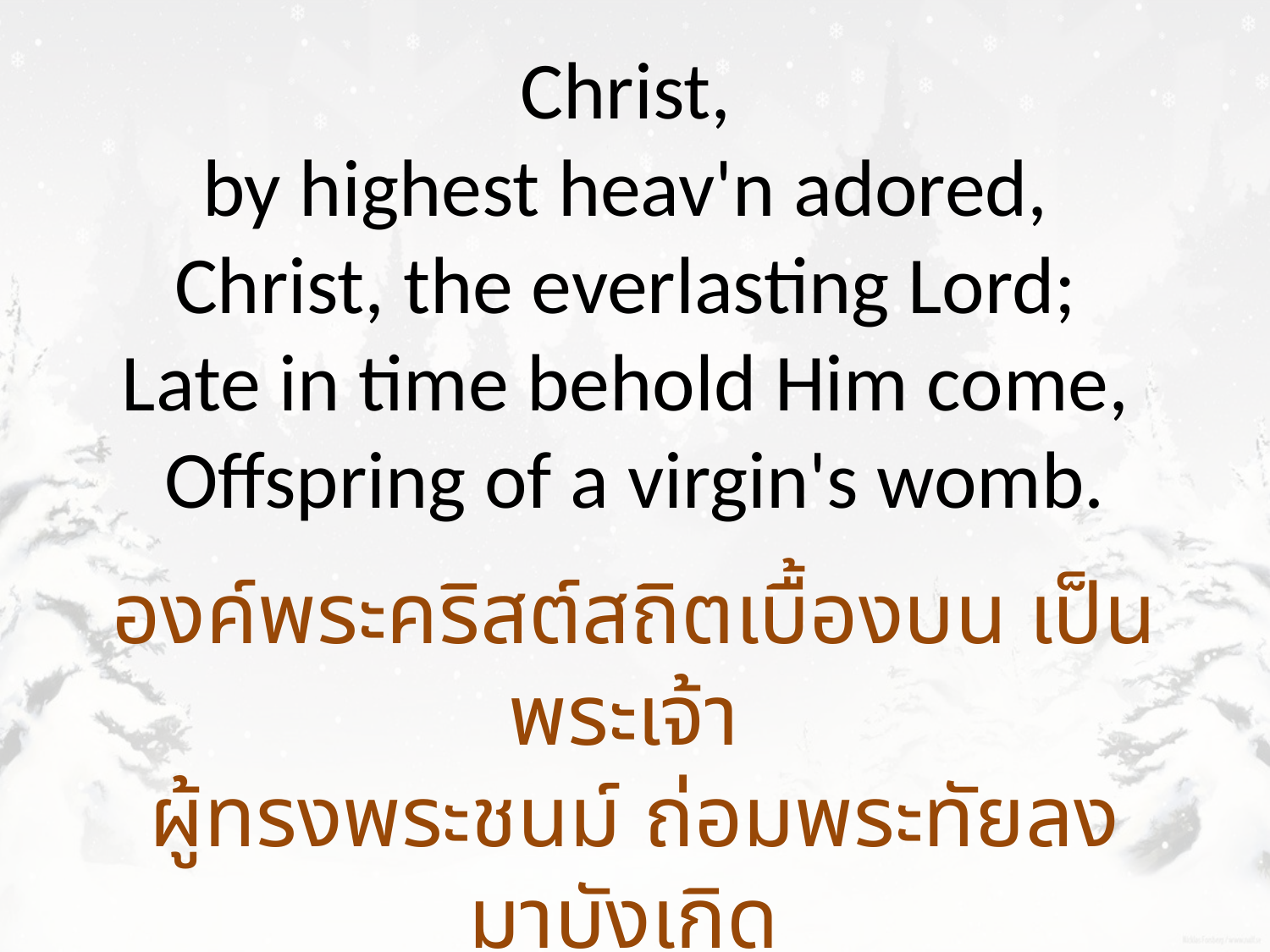

Christ,
by highest heav'n adored,
Christ, the everlasting Lord;
Late in time behold Him come,
Offspring of a virgin's womb.
องค์พระคริสต์สถิตเบื้องบน เป็นพระเจ้า
ผู้ทรงพระชนม์ ถ่อมพระทัยลงมาบังเกิด
แด่มารีย์หญิงผู้ประเสริฐ